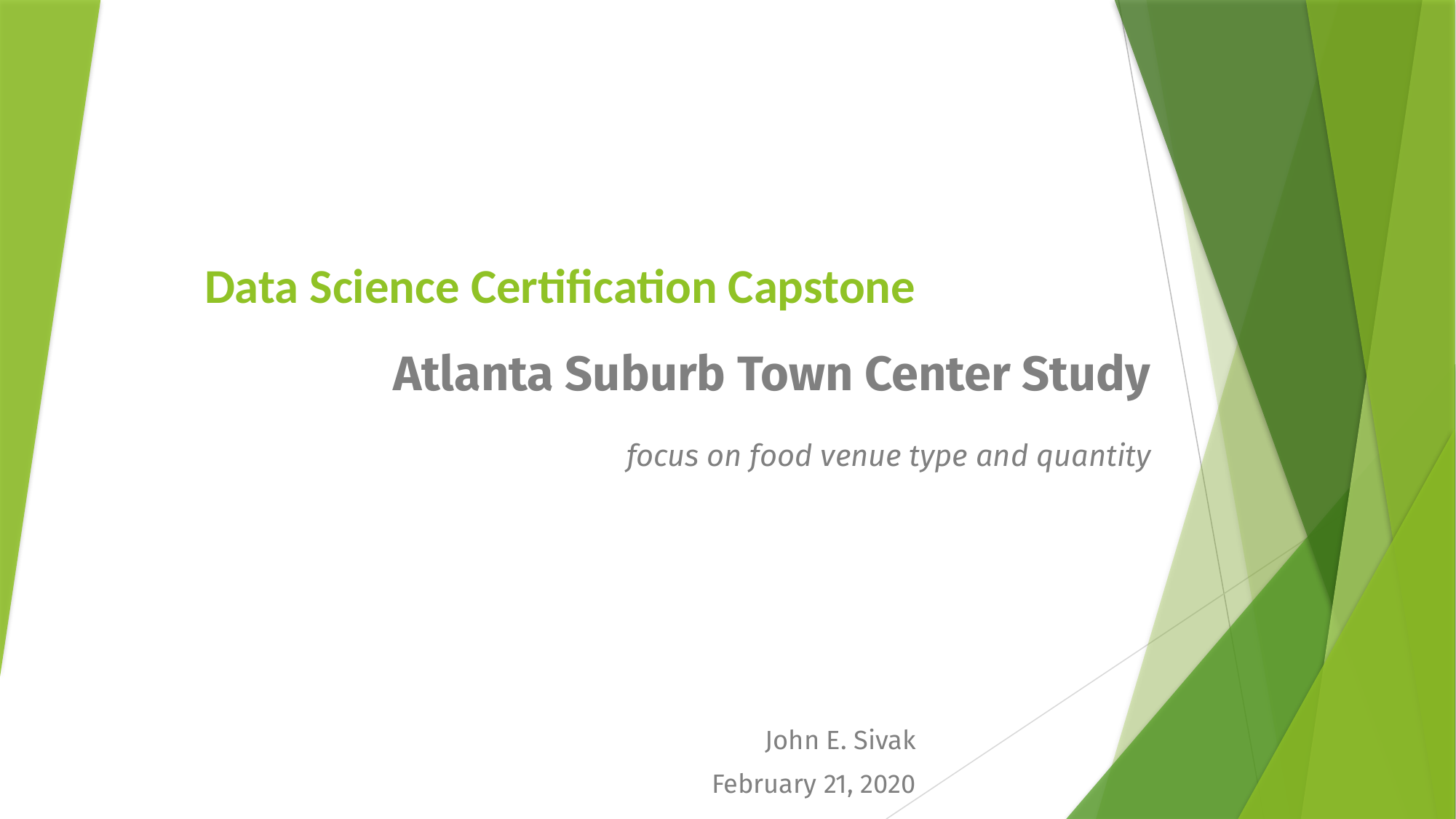

# Data Science Certification Capstone
Atlanta Suburb Town Center Study

focus on food venue type and quantity

John E. Sivak
February 21, 2020